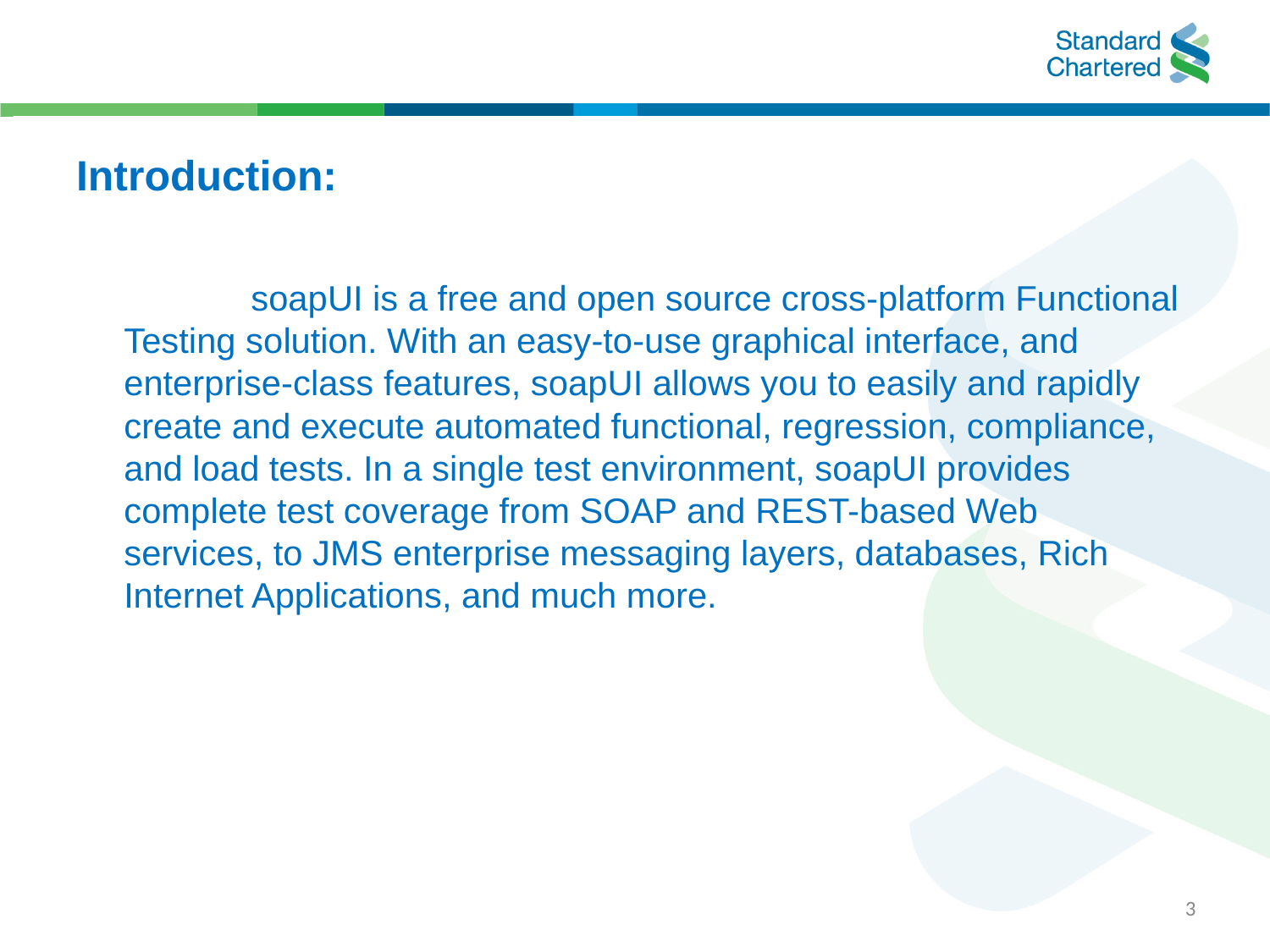

# Introduction:

		soapUI is a free and open source cross-platform Functional Testing solution. With an easy-to-use graphical interface, and enterprise-class features, soapUI allows you to easily and rapidly create and execute automated functional, regression, compliance, and load tests. In a single test environment, soapUI provides complete test coverage from SOAP and REST-based Web services, to JMS enterprise messaging layers, databases, Rich Internet Applications, and much more.